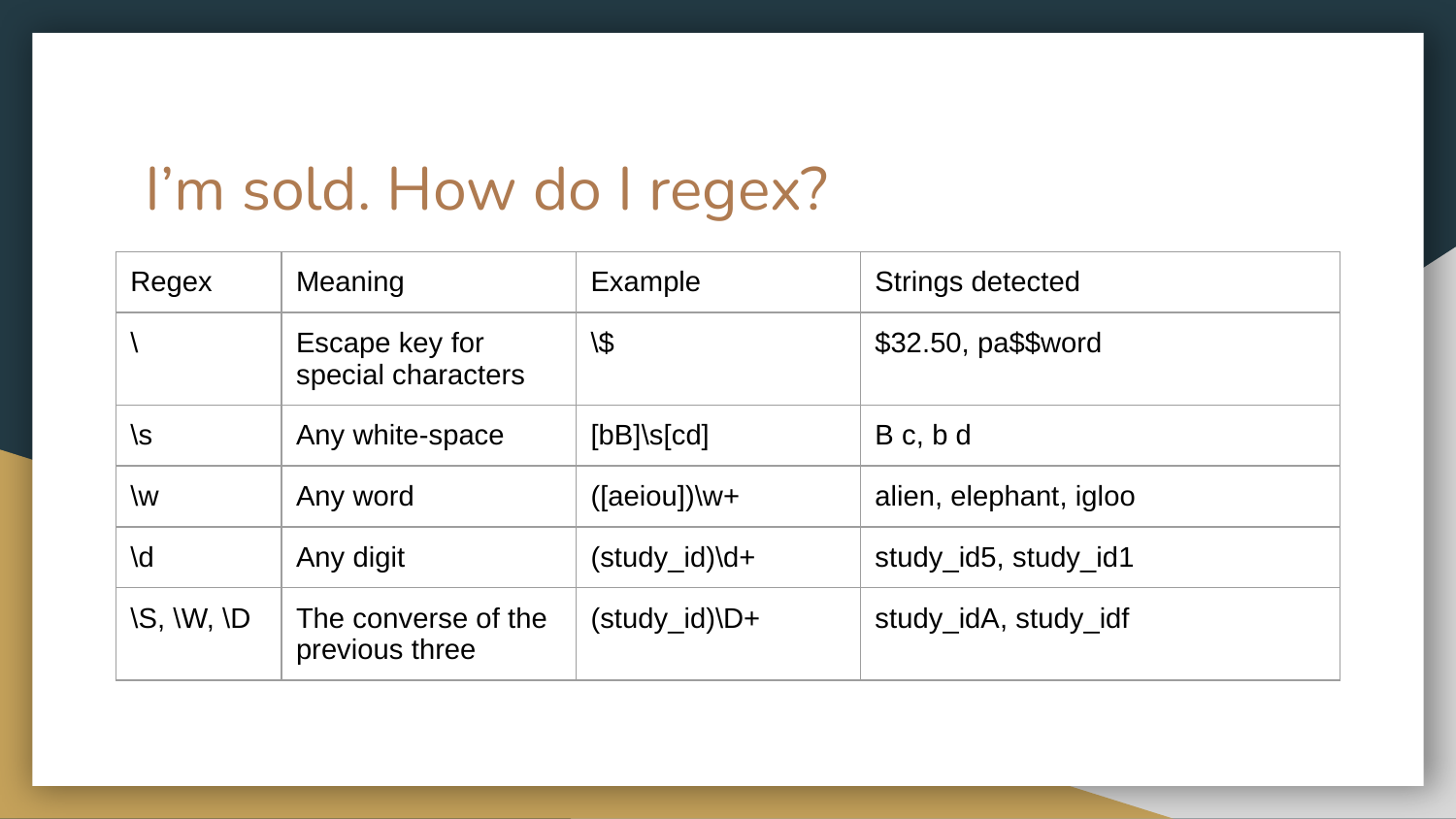

# I’m sold. How do I regex?
| Regex | Meaning | Example | Strings detected |
| --- | --- | --- | --- |
| \ | Escape key for special characters | \$ | $32.50, pa$$word |
| \s | Any white-space | [bB]\s[cd] | B c, b d |
| \w | Any word | ([aeiou])\w+ | alien, elephant, igloo |
| \d | Any digit | (study\_id)\d+ | study\_id5, study\_id1 |
| \S, \W, \D | The converse of the previous three | (study\_id)\D+ | study\_idA, study\_idf |